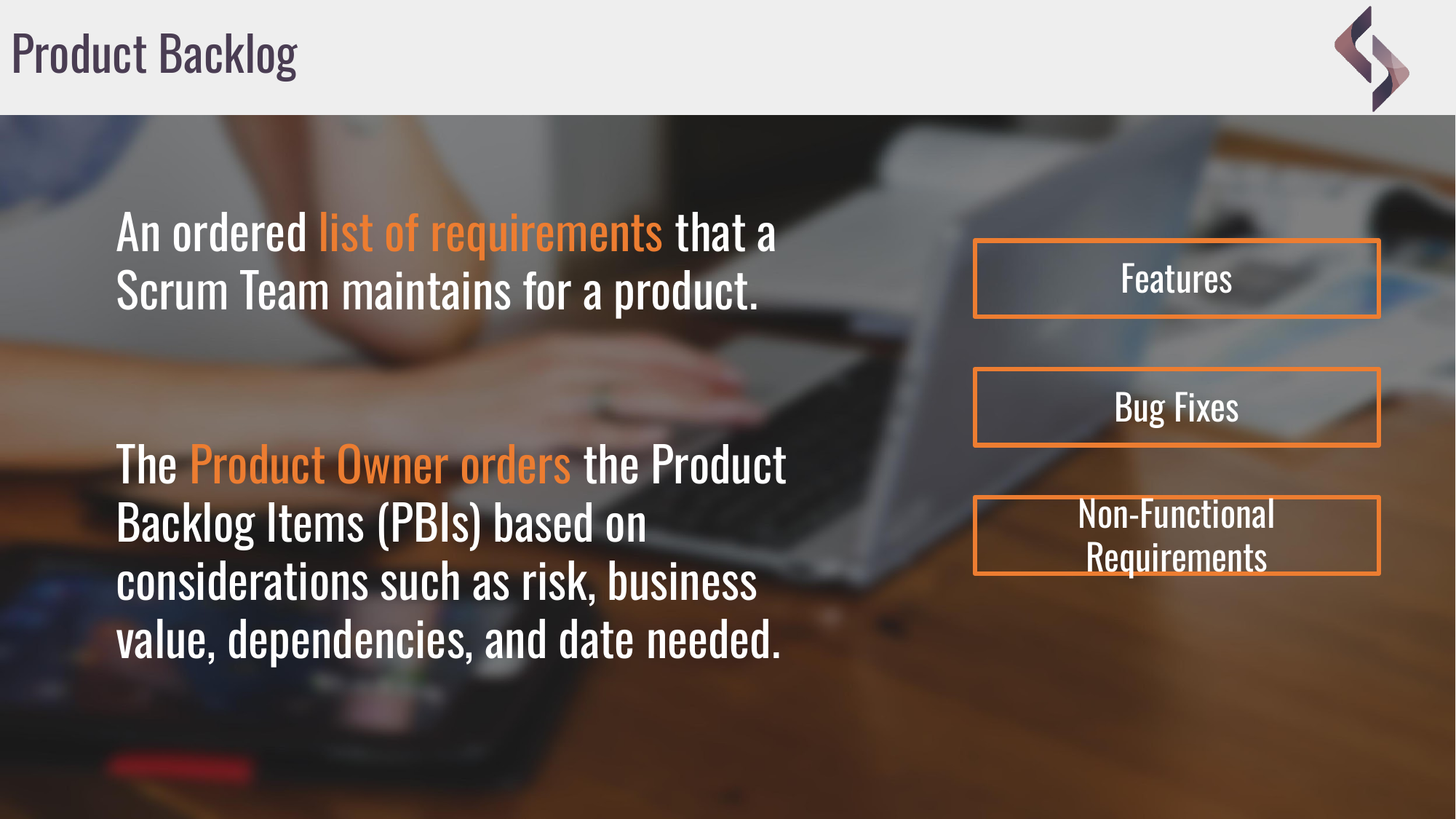

# Product Backlog
An ordered list of requirements that a Scrum Team maintains for a product.

The Product Owner orders the Product Backlog Items (PBIs) based on considerations such as risk, business value, dependencies, and date needed.
Features
Bug Fixes
Non-Functional Requirements